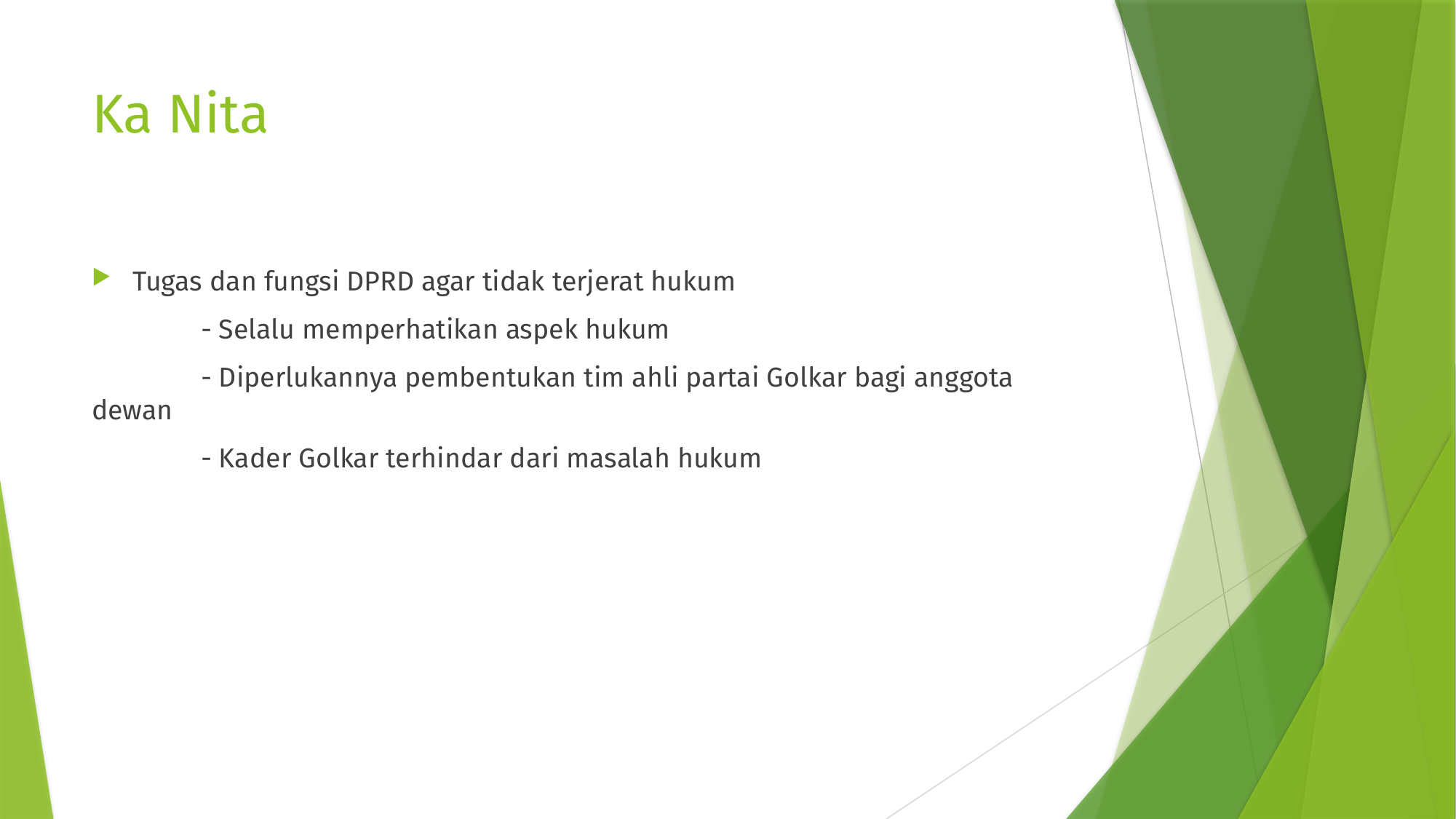

# Ka Nita
Tugas dan fungsi DPRD agar tidak terjerat hukum
	- Selalu memperhatikan aspek hukum
	- Diperlukannya pembentukan tim ahli partai Golkar bagi anggota dewan
	- Kader Golkar terhindar dari masalah hukum